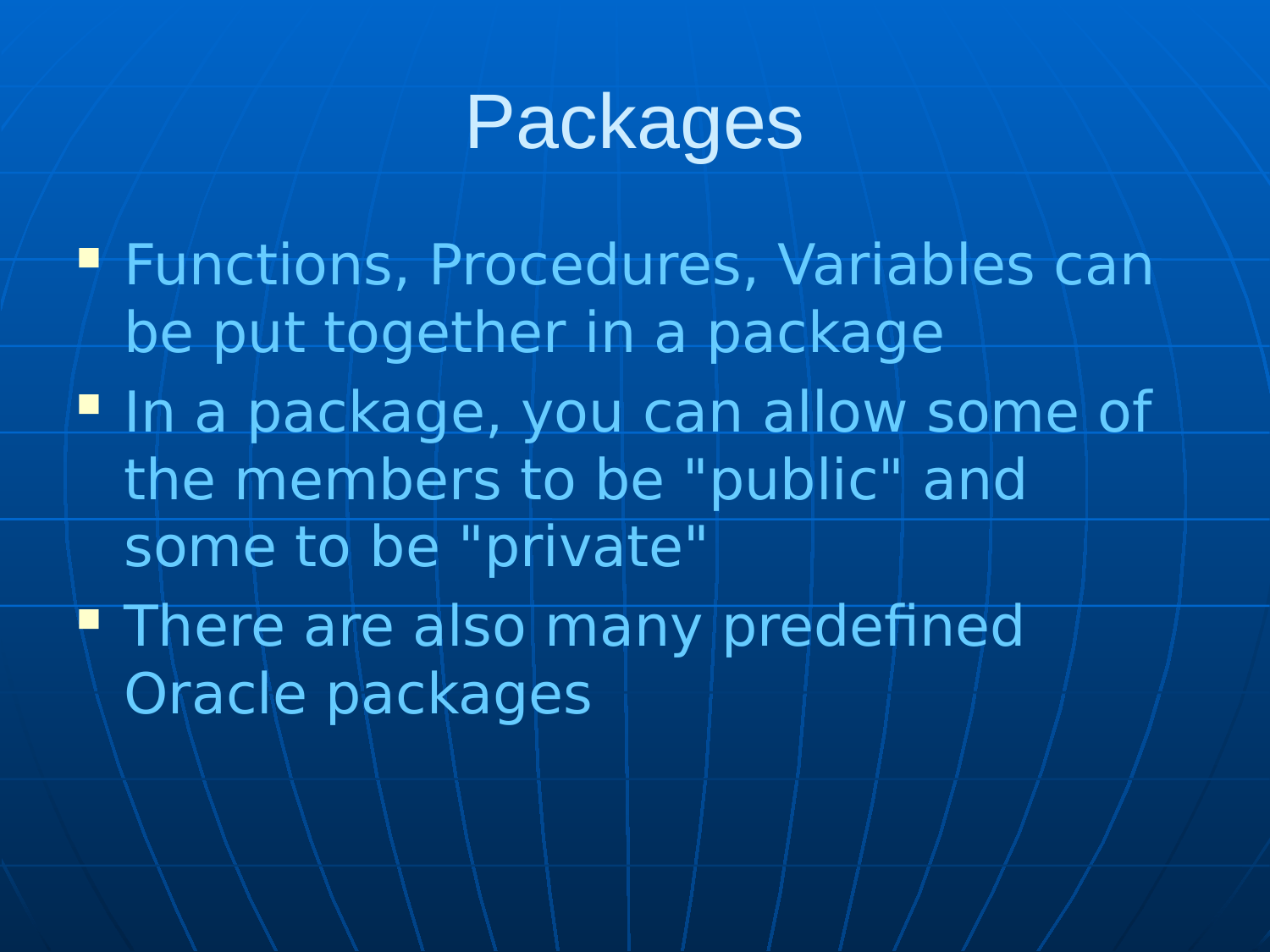

# Packages
Functions, Procedures, Variables can be put together in a package
In a package, you can allow some of the members to be "public" and some to be "private"
There are also many predefined Oracle packages